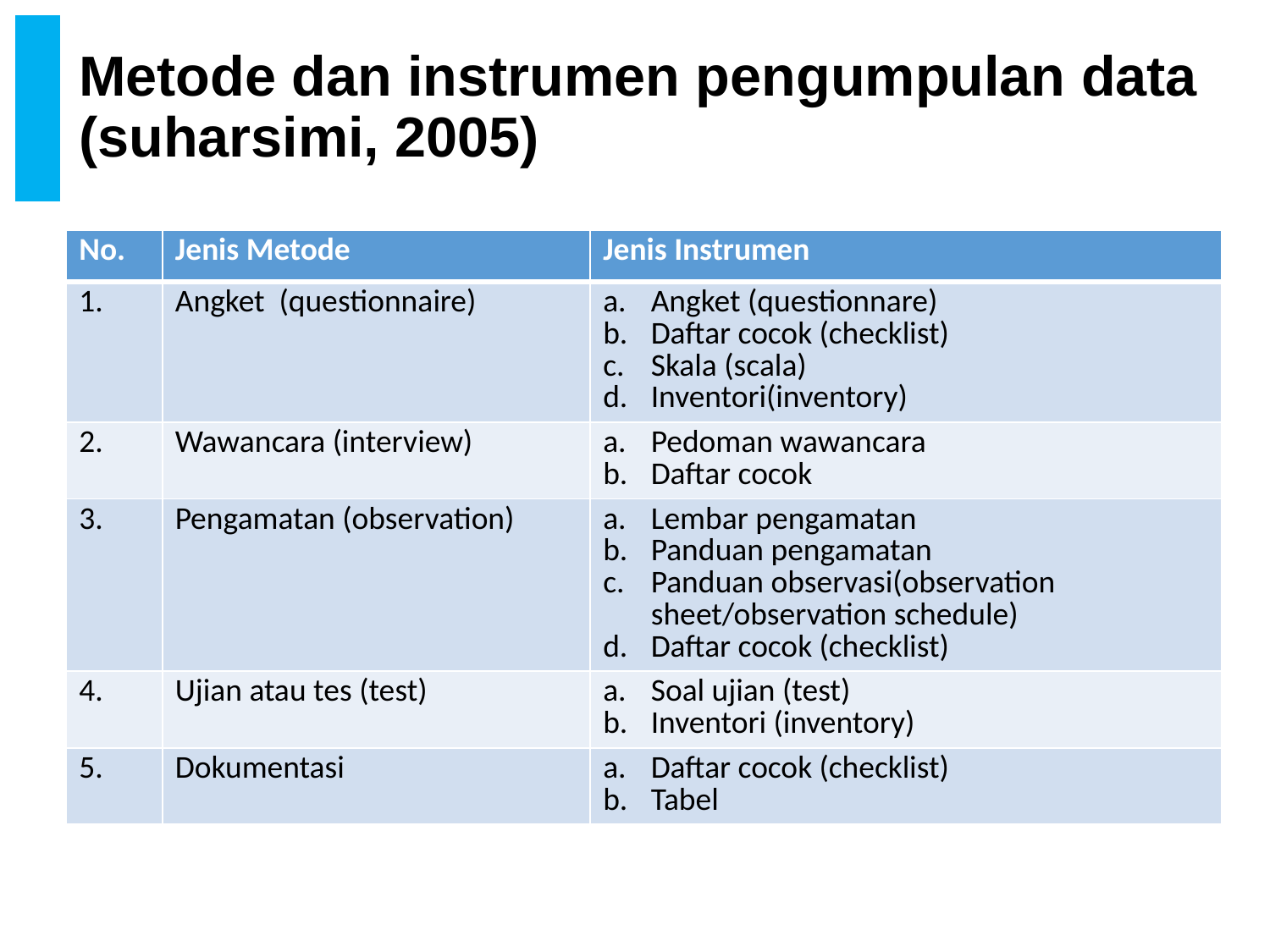

# Metode dan instrumen pengumpulan data (suharsimi, 2005)
| No. | Jenis Metode | Jenis Instrumen |
| --- | --- | --- |
| 1. | Angket (questionnaire) | Angket (questionnare) Daftar cocok (checklist) Skala (scala) Inventori(inventory) |
| 2. | Wawancara (interview) | Pedoman wawancara Daftar cocok |
| 3. | Pengamatan (observation) | Lembar pengamatan Panduan pengamatan Panduan observasi(observation sheet/observation schedule) Daftar cocok (checklist) |
| 4. | Ujian atau tes (test) | Soal ujian (test) Inventori (inventory) |
| 5. | Dokumentasi | Daftar cocok (checklist) Tabel |